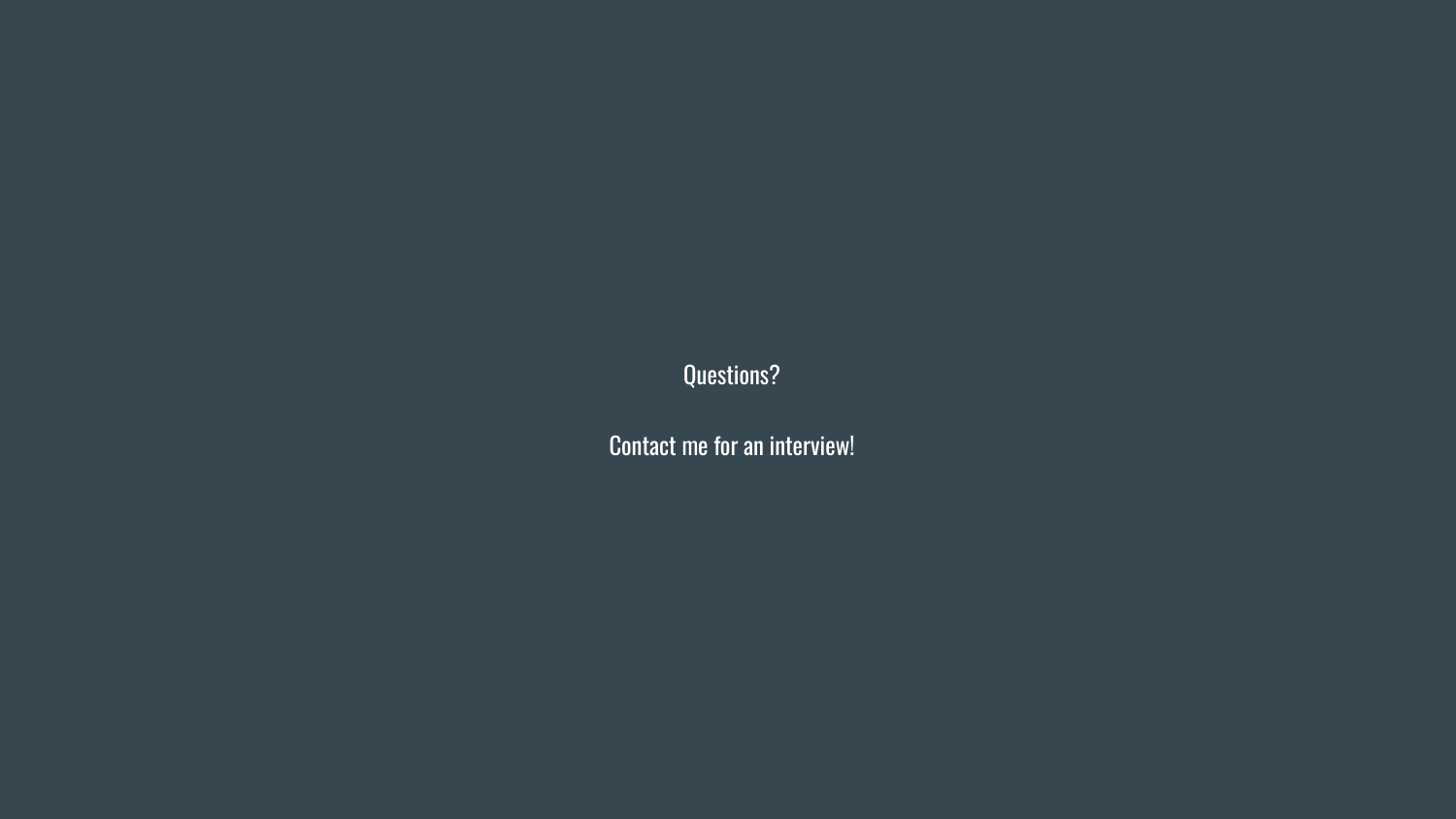

# Questions?

Contact me for an interview!